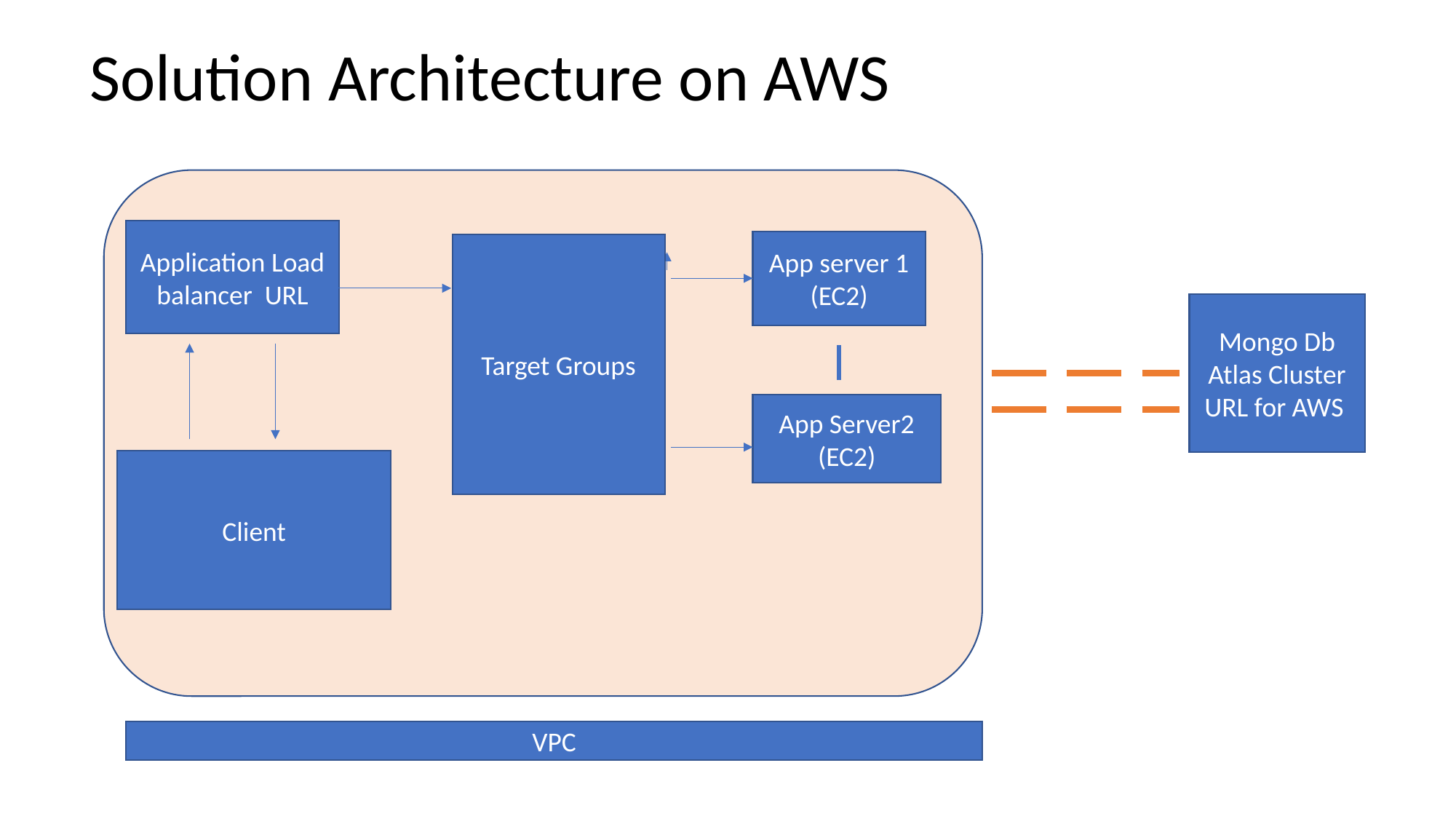

# Solution Architecture on AWS

Application Load balancer  URL
App server 1 (EC2)
Target Groups
Mongo Db Atlas Cluster URL for AWS
App Server2 (EC2)
Client
VPC